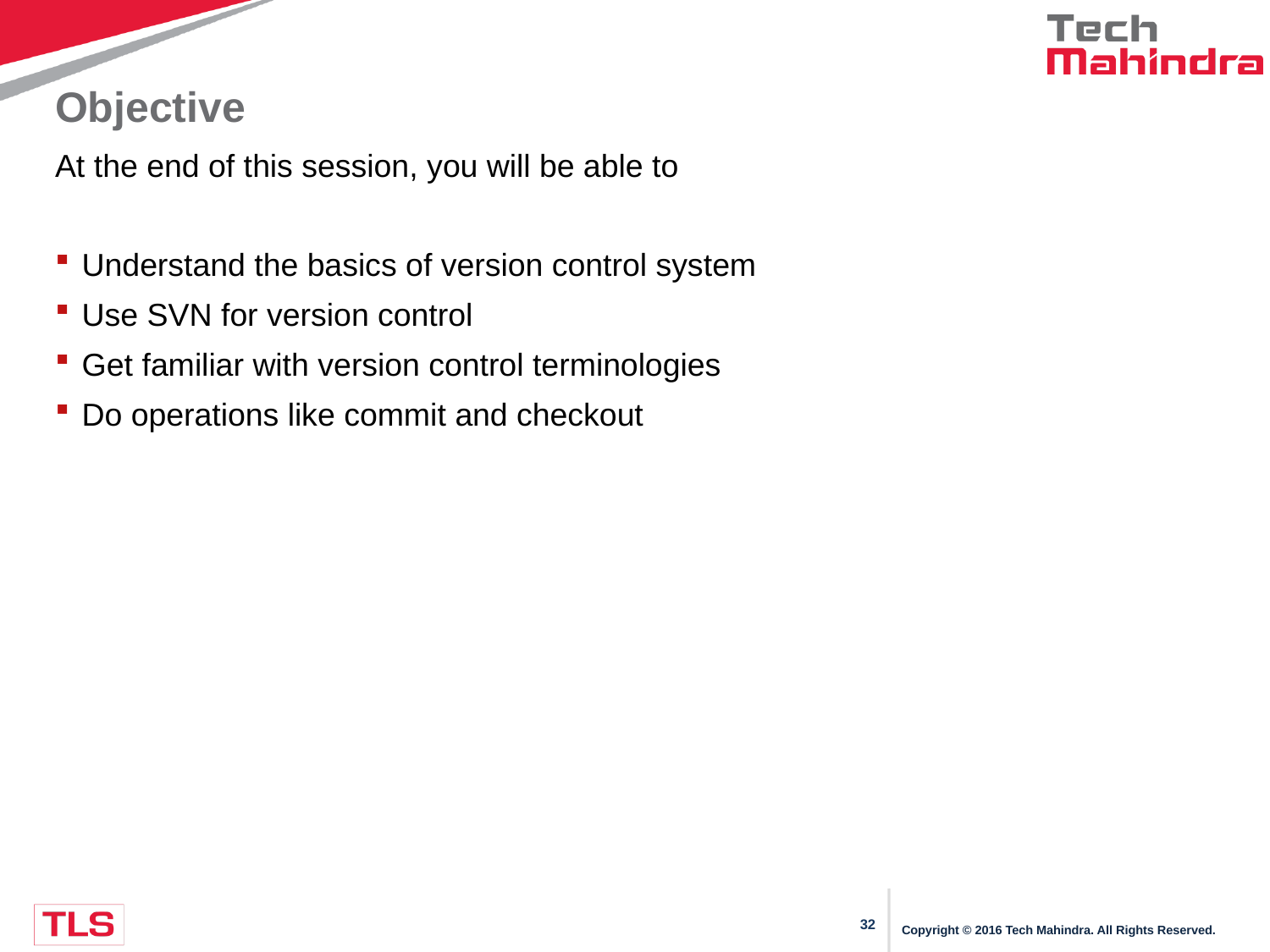

# Objective

At the end of this session, you will be able to

Understand the basics of version control system
Use SVN for version control
Get familiar with version control terminologies
Do operations like commit and checkout

Copyright © 2016 Tech Mahindra. All Rights Reserved.